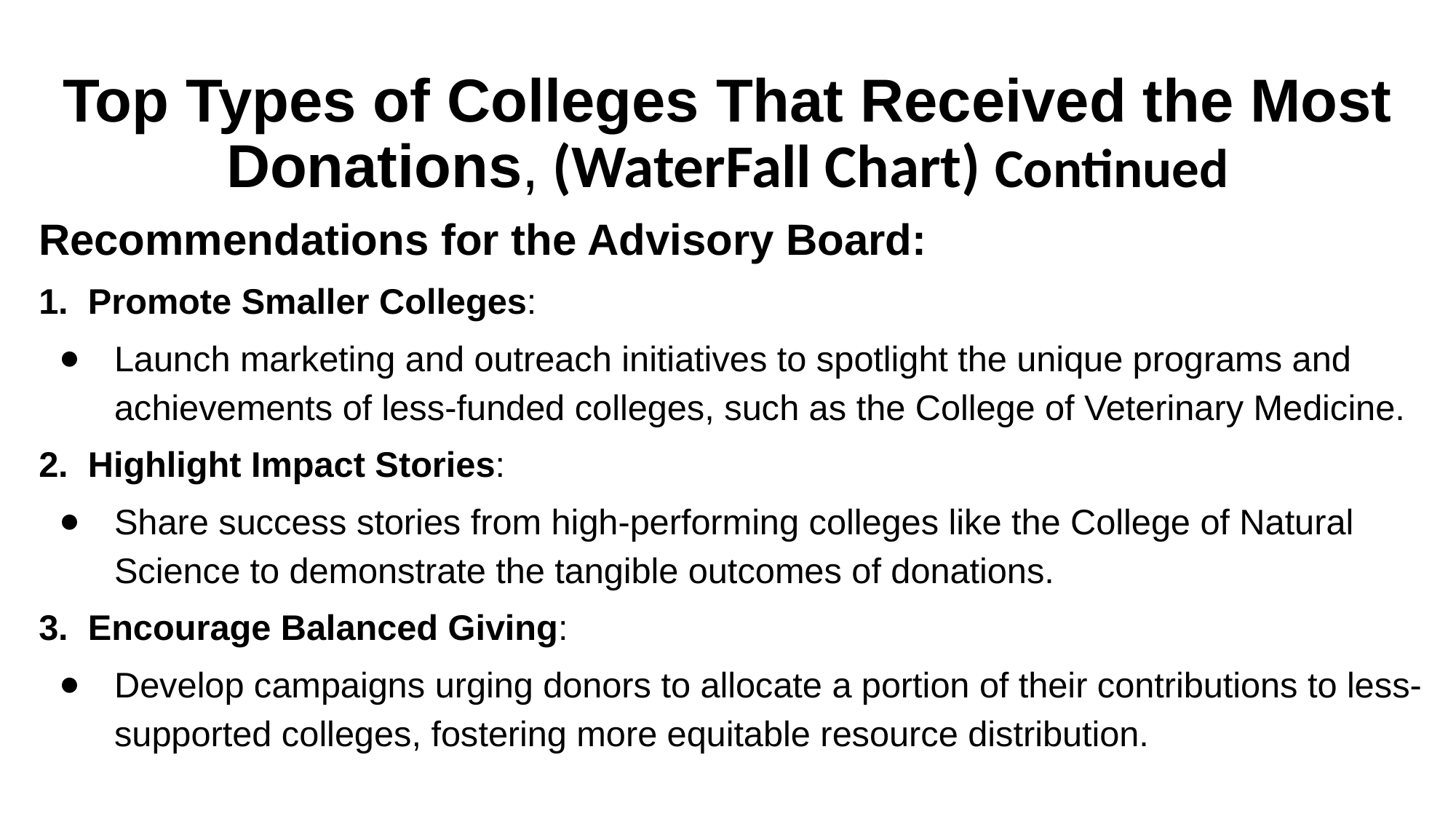

# Top Types of Colleges That Received the Most Donations, (WaterFall Chart) Continued
Recommendations for the Advisory Board:
1.	Promote Smaller Colleges:
Launch marketing and outreach initiatives to spotlight the unique programs and achievements of less-funded colleges, such as the College of Veterinary Medicine.
2. 	Highlight Impact Stories:
Share success stories from high-performing colleges like the College of Natural Science to demonstrate the tangible outcomes of donations.
3. 	Encourage Balanced Giving:
Develop campaigns urging donors to allocate a portion of their contributions to less-supported colleges, fostering more equitable resource distribution.